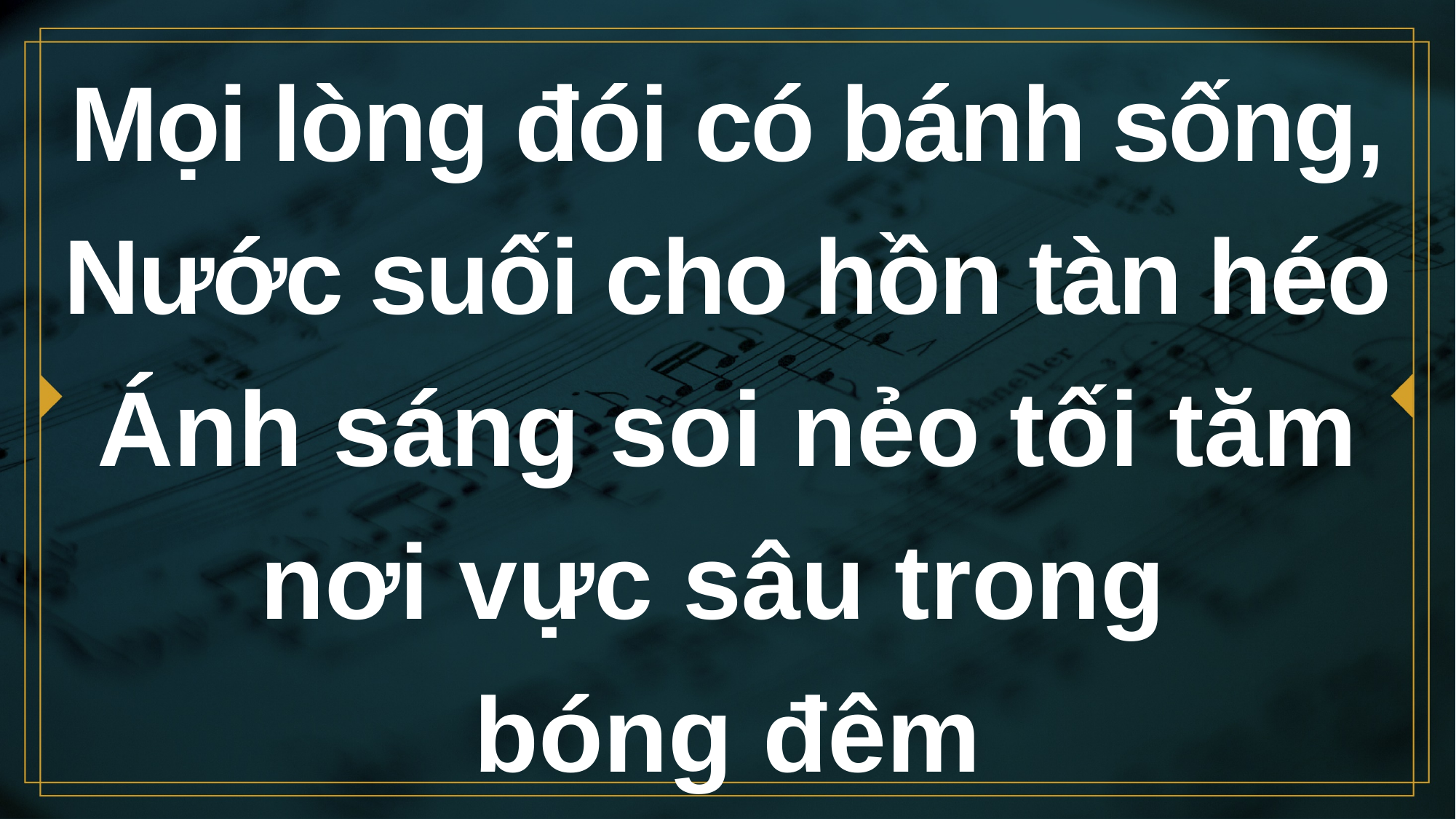

# Mọi lòng đói có bánh sống,
Nước suối cho hồn tàn héo
Ánh sáng soi nẻo tối tăm nơi vực sâu trong
bóng đêm